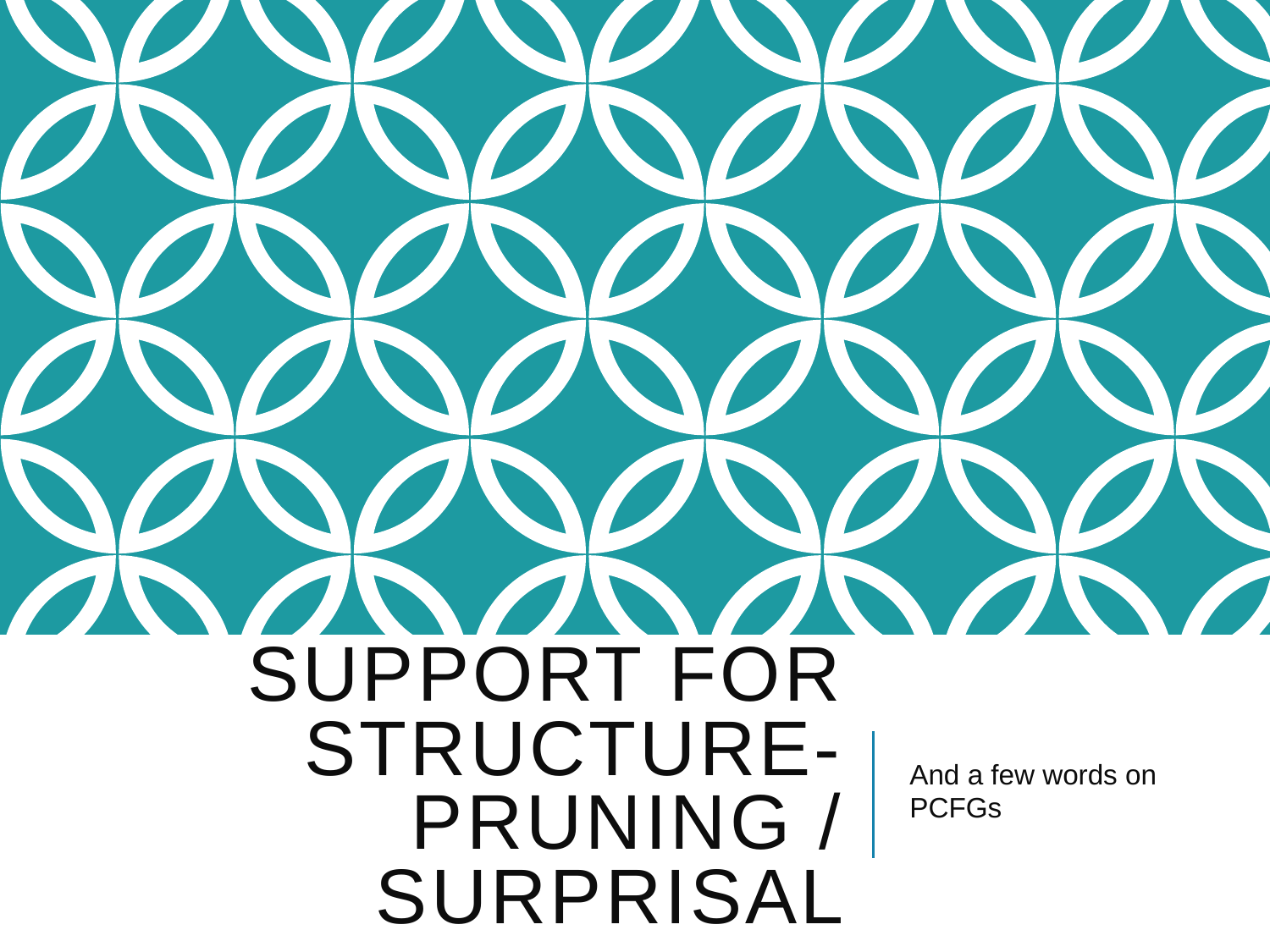

# Support for structure-pruning / surprisal
And a few words on PCFGs